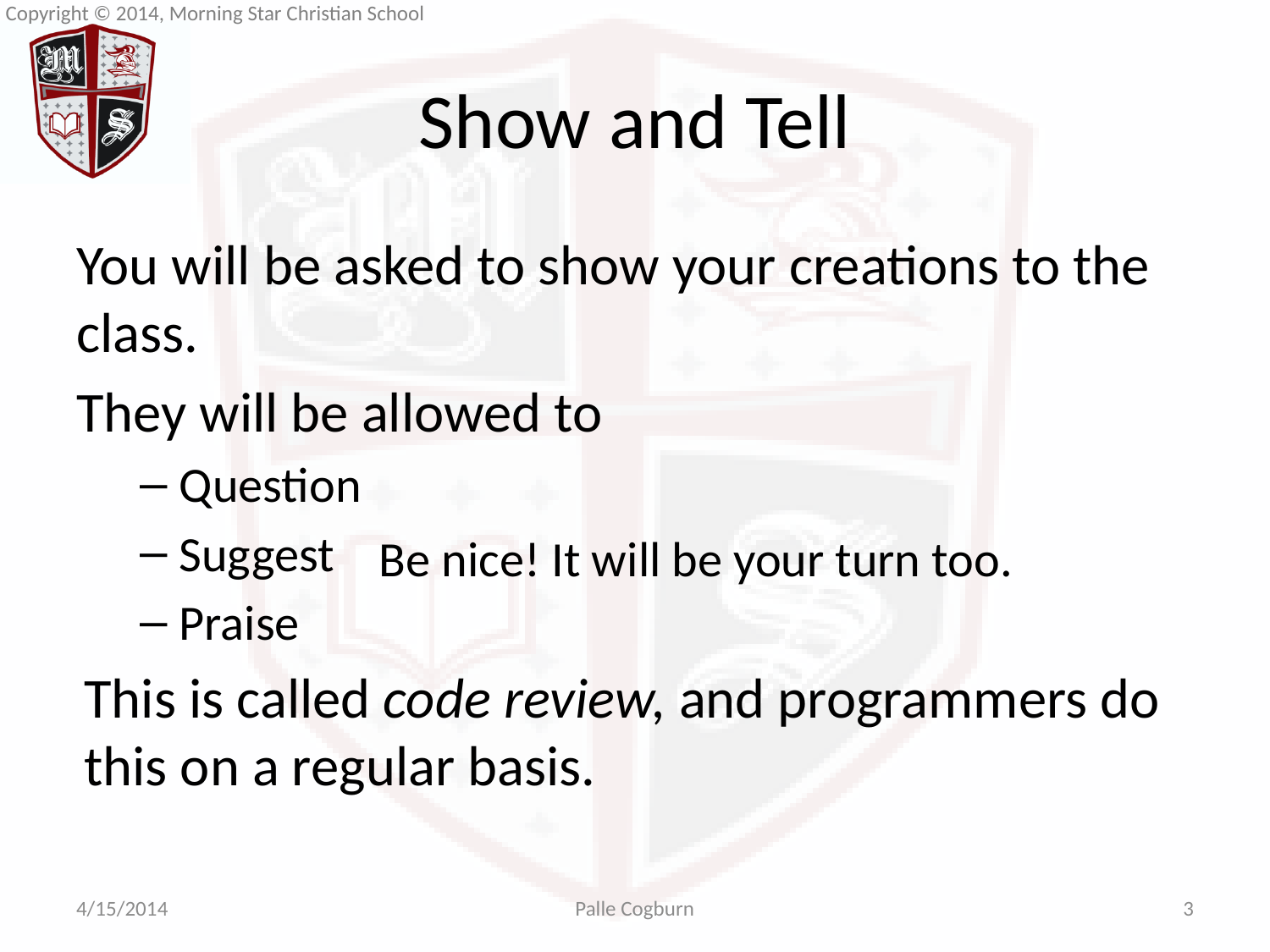

# Show and Tell
You will be asked to show your creations to the class.
They will be allowed to
Question
Suggest
Praise
This is called code review, and programmers do this on a regular basis.
 Be nice! It will be your turn too.
4/15/2014
Palle Cogburn
3